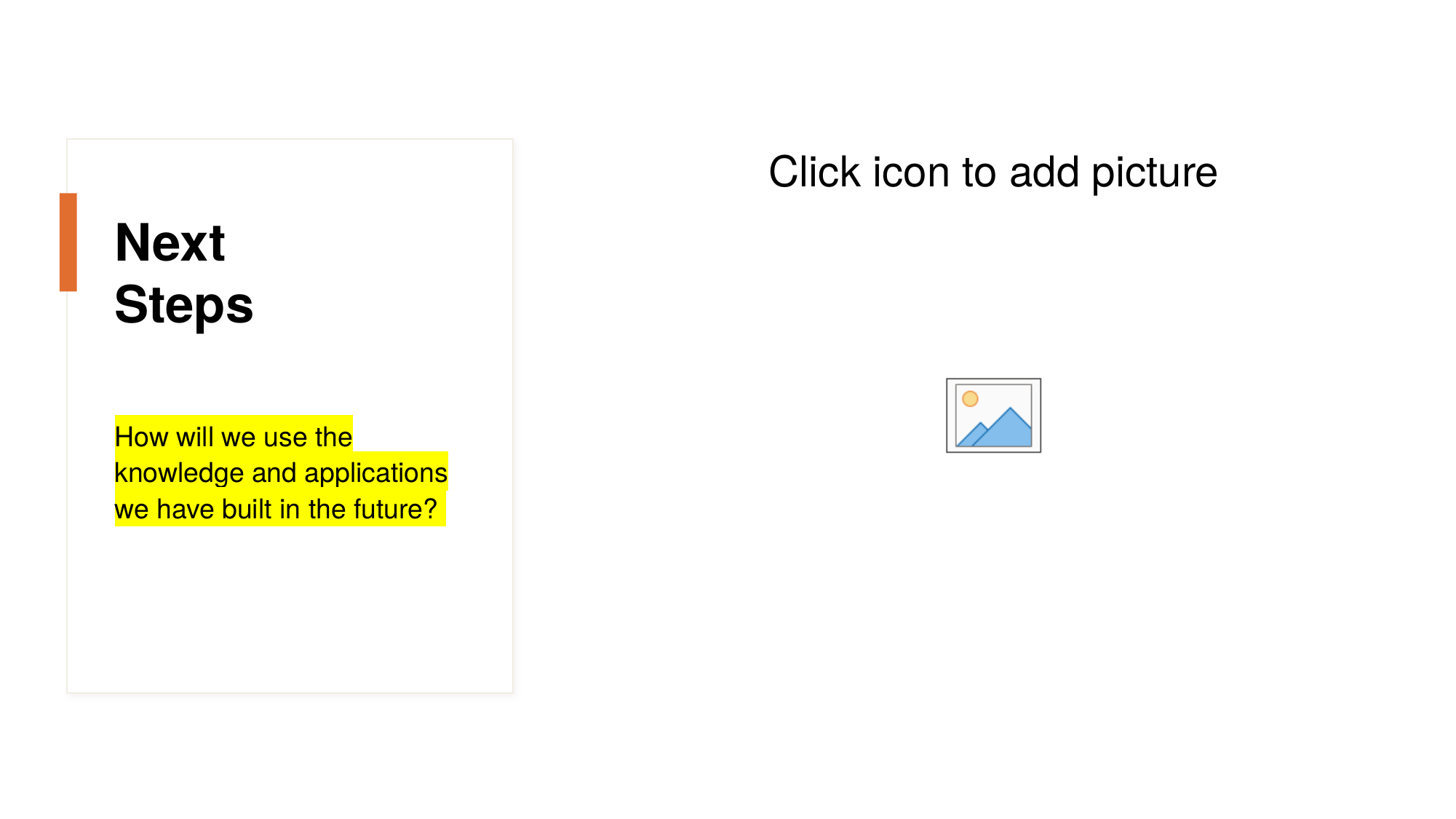

# Next Steps
How will we use the knowledge and applications we have built in the future?